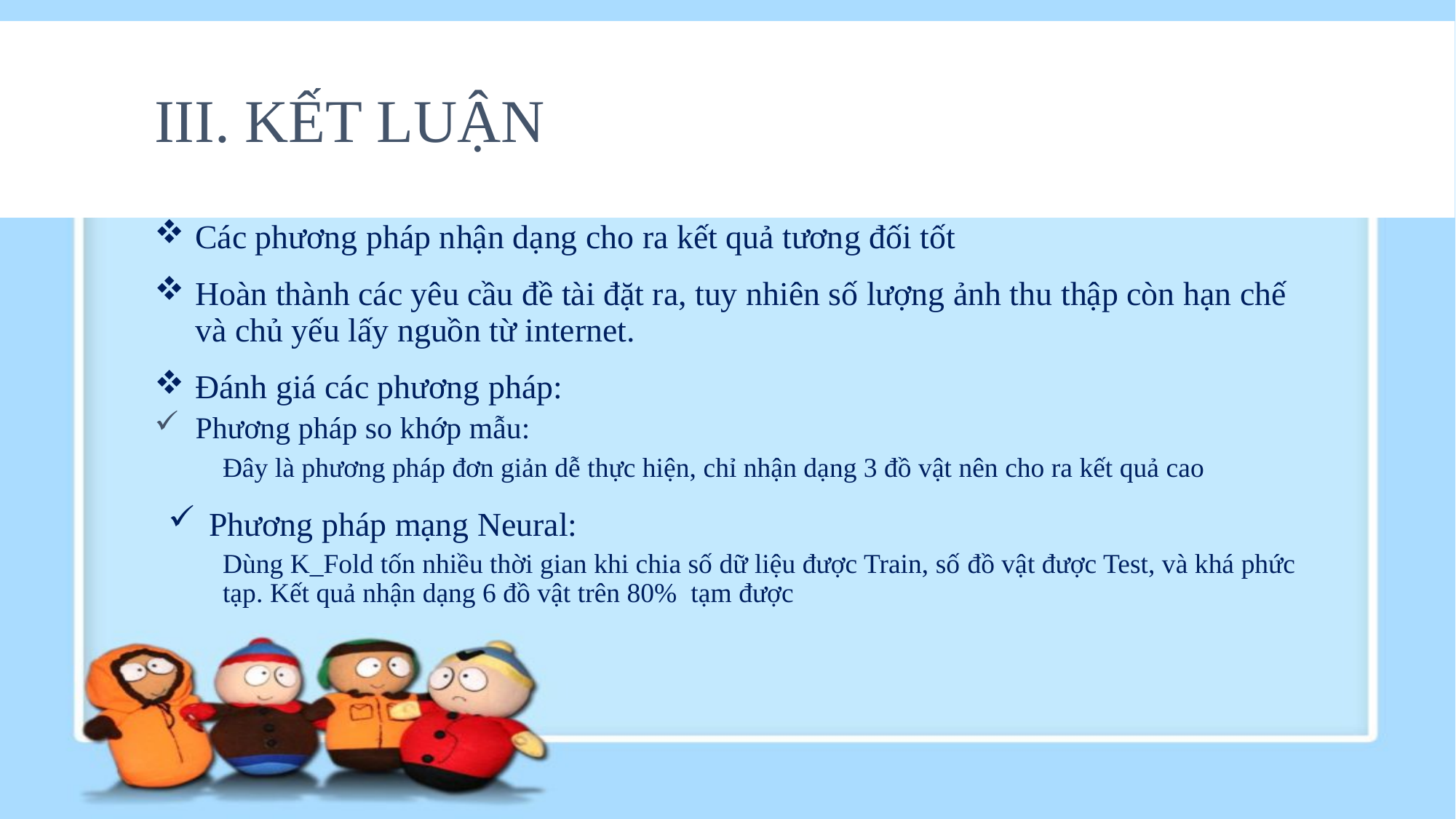

# III. Kết luận
Các phương pháp nhận dạng cho ra kết quả tương đối tốt
Hoàn thành các yêu cầu đề tài đặt ra, tuy nhiên số lượng ảnh thu thập còn hạn chế và chủ yếu lấy nguồn từ internet.
Đánh giá các phương pháp:
Phương pháp so khớp mẫu:
Đây là phương pháp đơn giản dễ thực hiện, chỉ nhận dạng 3 đồ vật nên cho ra kết quả cao
Phương pháp mạng Neural:
Dùng K_Fold tốn nhiều thời gian khi chia số dữ liệu được Train, số đồ vật được Test, và khá phức tạp. Kết quả nhận dạng 6 đồ vật trên 80%  tạm được